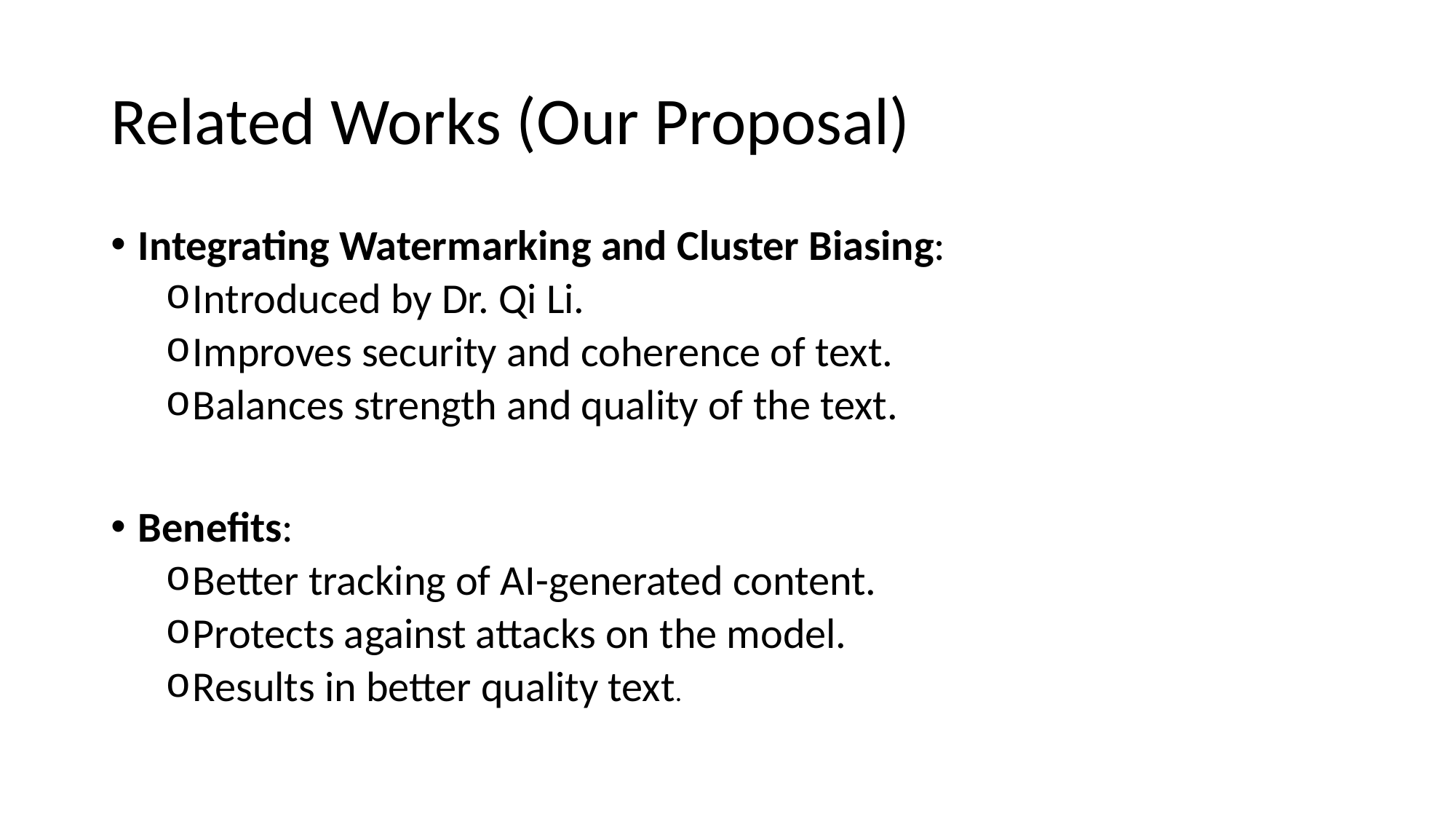

# Related Works (Our Proposal)
Integrating Watermarking and Cluster Biasing:
Introduced by Dr. Qi Li.
Improves security and coherence of text.
Balances strength and quality of the text.

Benefits:
Better tracking of AI-generated content.
Protects against attacks on the model.
Results in better quality text.